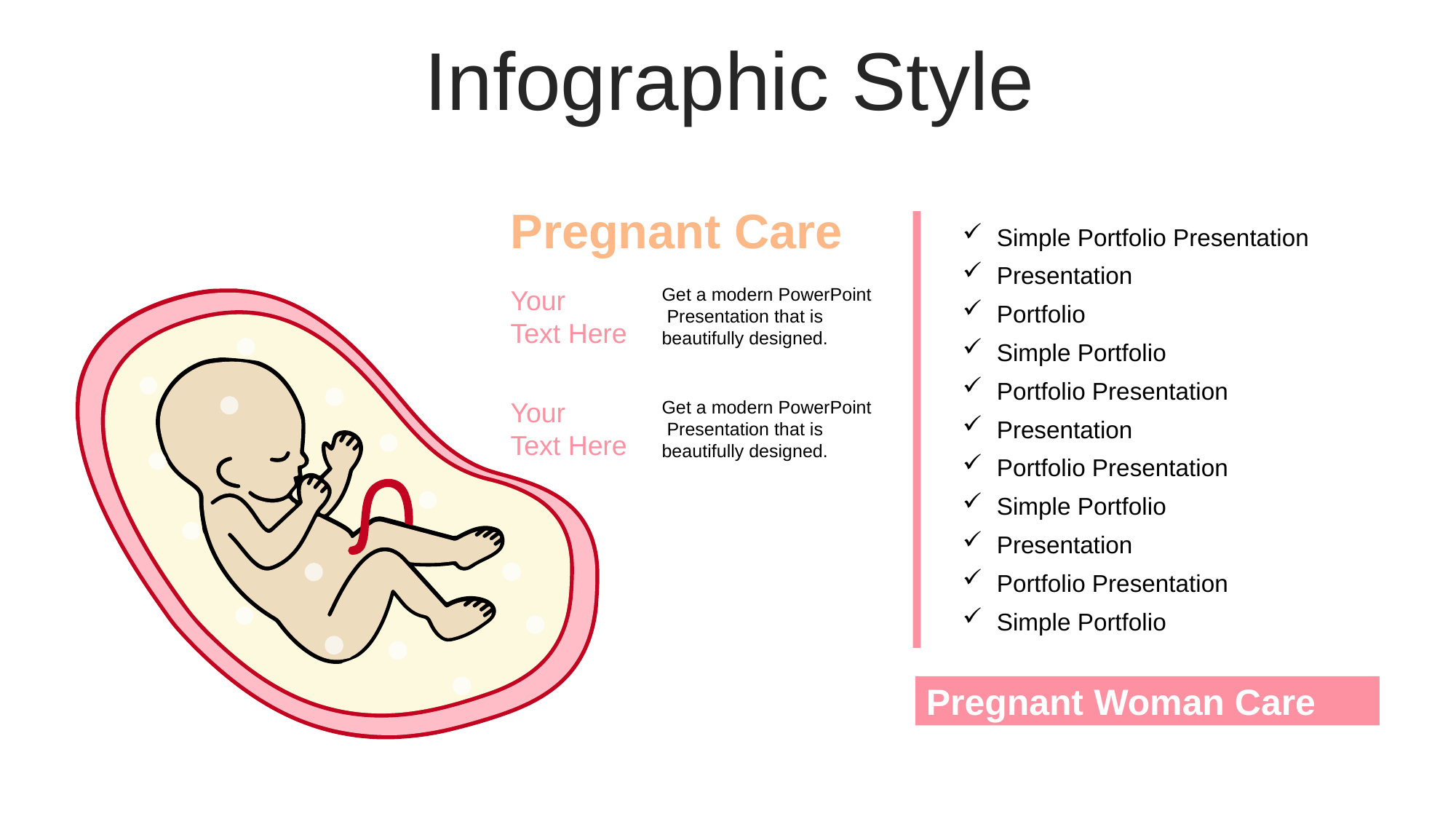

Infographic Style
Pregnant Care

Simple Portfolio Presentation
Presentation
Your
Text Here
Get a modern PowerPoint  Presentation that is beautifully designed.

Portfolio
Simple Portfolio
Portfolio Presentation
Your
Text Here
Get a modern PowerPoint  Presentation that is beautifully designed.
Presentation
Portfolio Presentation
Simple Portfolio
Presentation
Portfolio Presentation
Simple Portfolio
Pregnant Woman Care